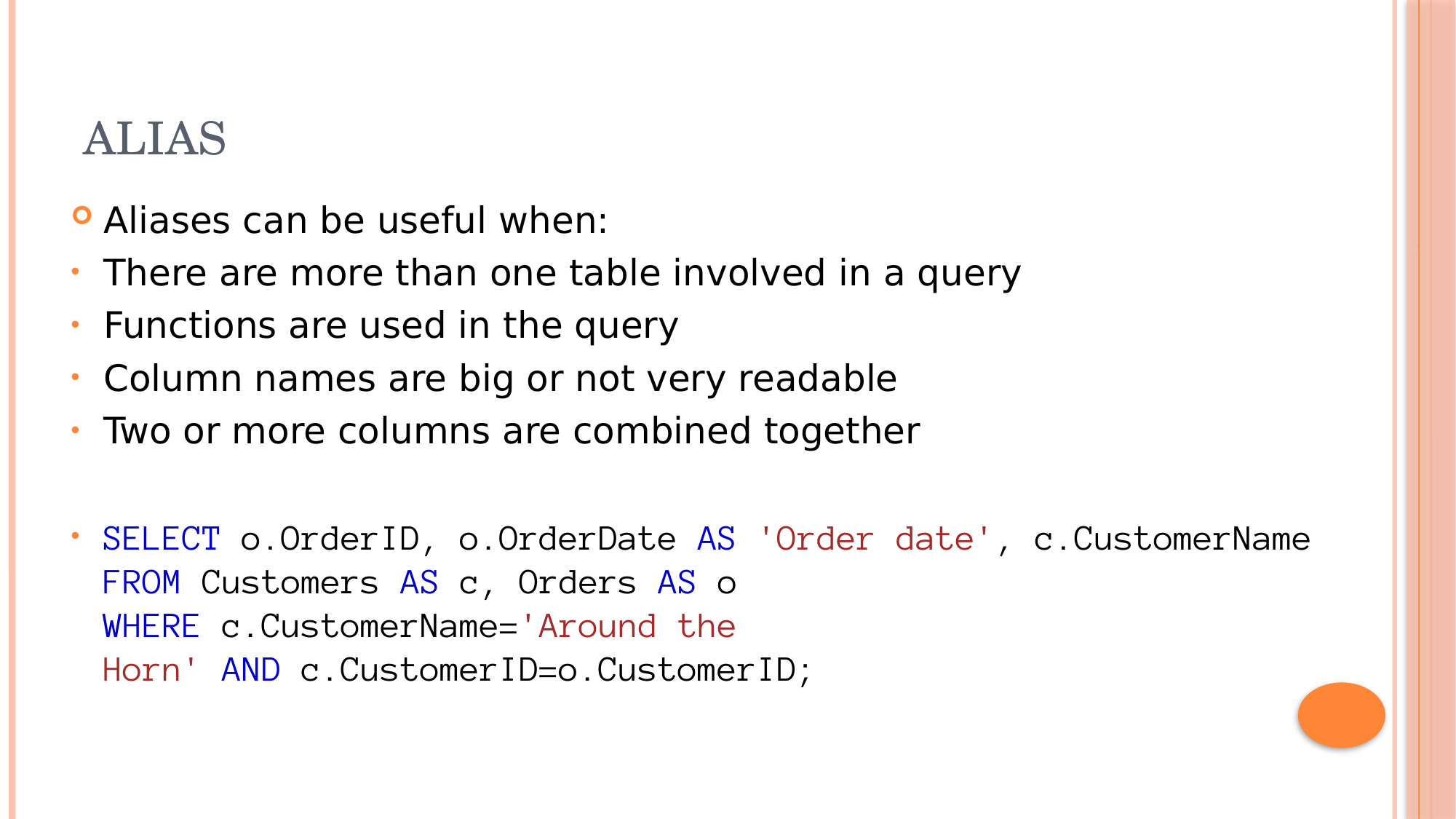

# Alias
Aliases can be useful when:
There are more than one table involved in a query
Functions are used in the query
Column names are big or not very readable
Two or more columns are combined together

SELECT o.OrderID, o.OrderDate AS 'Order date', c.CustomerName
FROM Customers AS c, Orders AS o
WHERE c.CustomerName='Around the Horn' AND c.CustomerID=o.CustomerID;